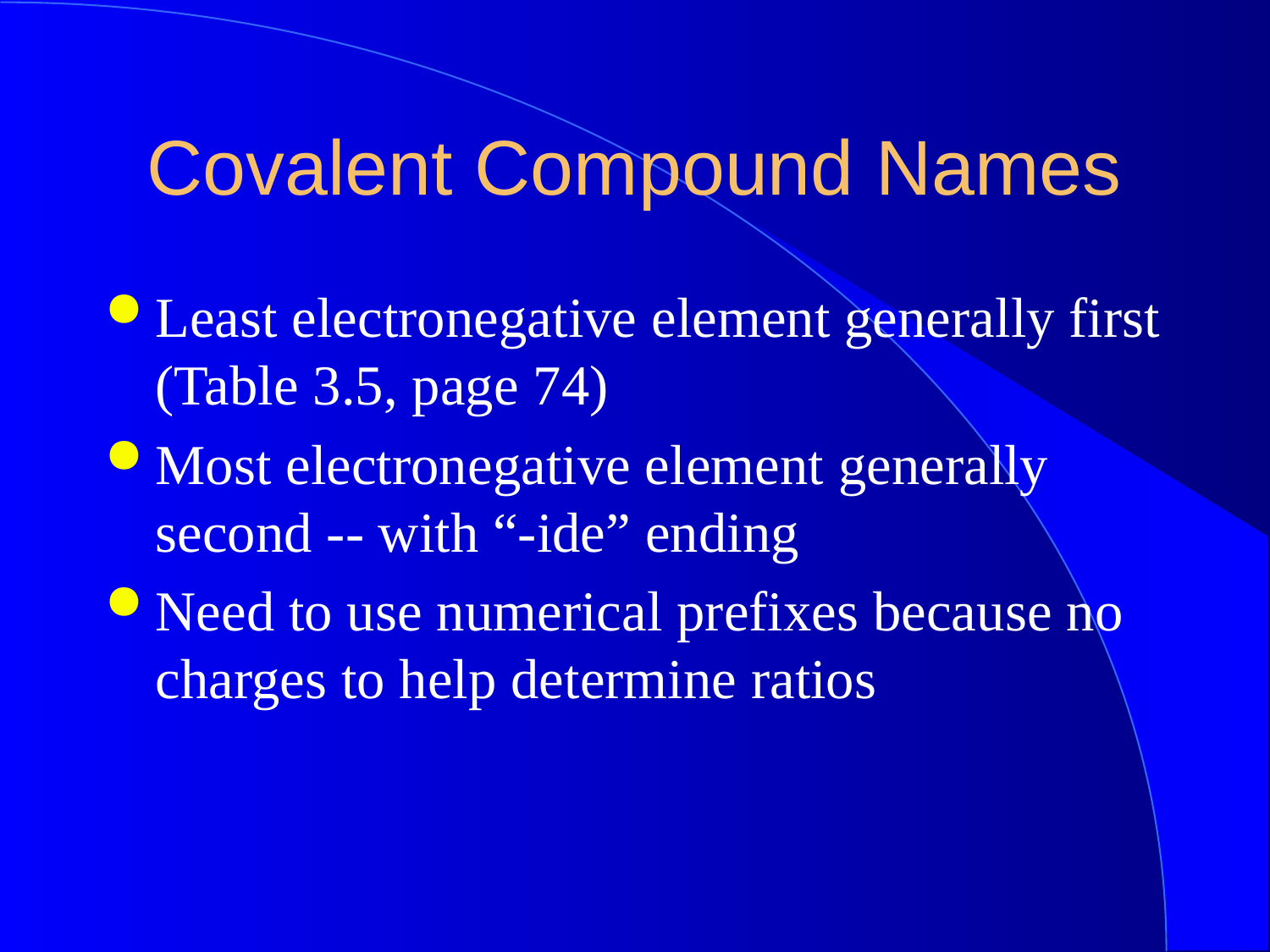

Covalent Compound Names
Least electronegative element generally first (Table 3.5, page 74)
Most electronegative element generally second -- with “-ide” ending
Need to use numerical prefixes because no charges to help determine ratios